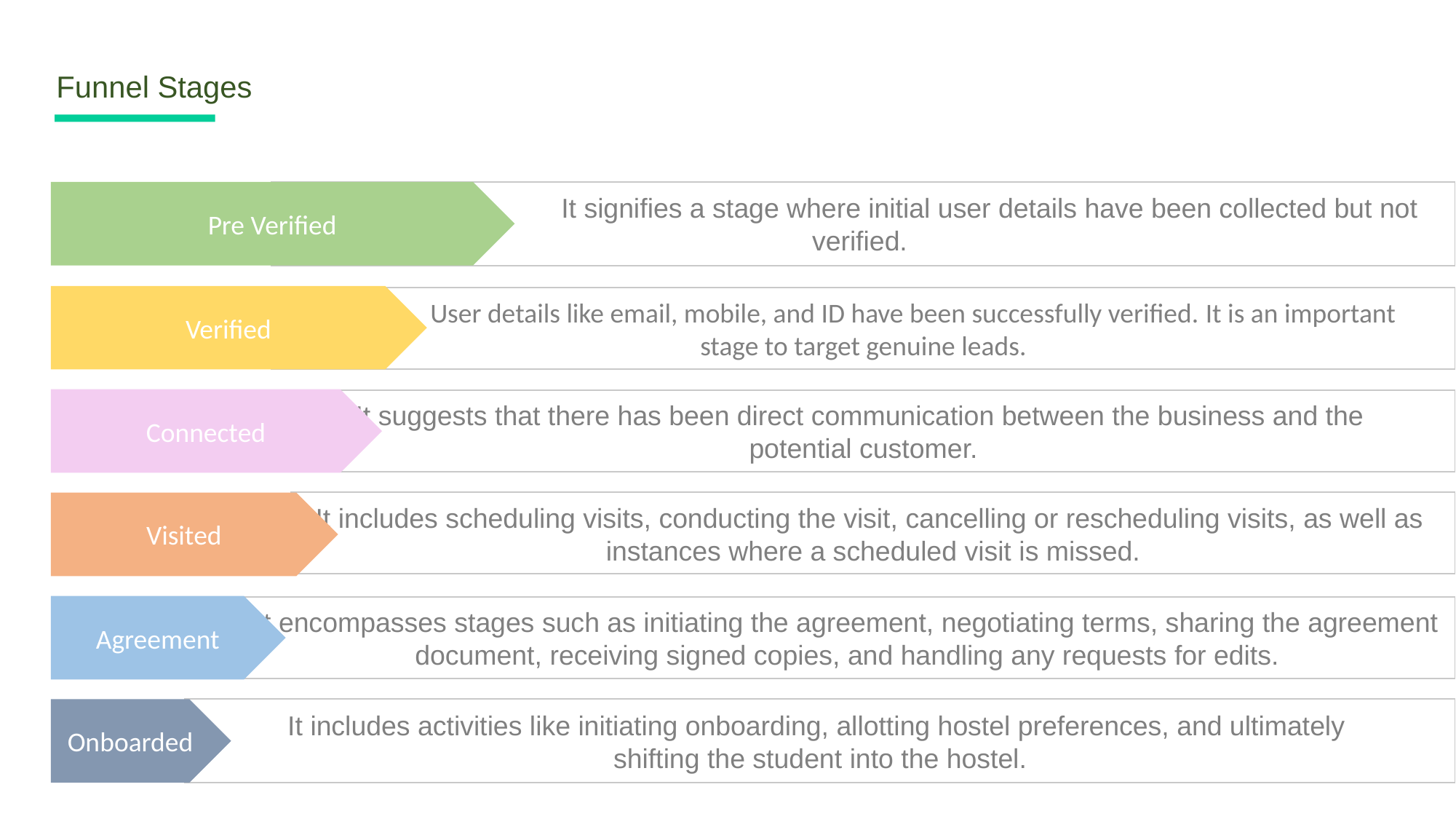

# Funnel Stages

                                 It signifies a stage where initial user details have been collected but not verified.
Pre Verified
Verified
                 User details like email, mobile, and ID have been successfully verified. It is an important
stage to target genuine leads.
Connected
It suggests that there has been direct communication between the business and the
potential customer.
It includes scheduling visits, conducting the visit, cancelling or rescheduling visits, as well as
instances where a scheduled visit is missed.
Visited
Agreement
It encompasses stages such as initiating the agreement, negotiating terms, sharing the agreement document, receiving signed copies, and handling any requests for edits.
Onboarded
It includes activities like initiating onboarding, allotting hostel preferences, and ultimately
shifting the student into the hostel.